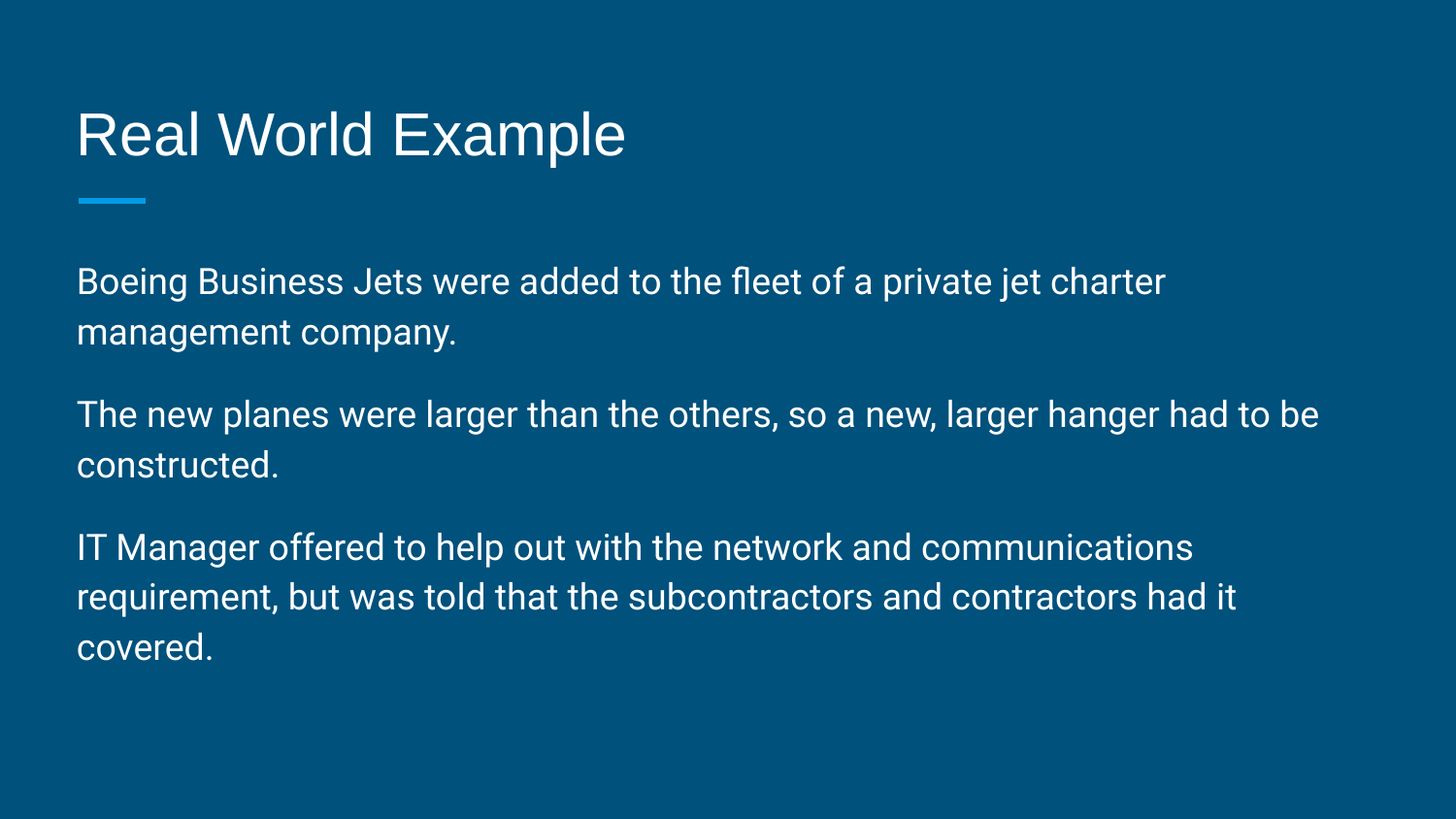

# Real World Example
Boeing Business Jets were added to the fleet of a private jet charter management company.
The new planes were larger than the others, so a new, larger hanger had to be constructed.
IT Manager offered to help out with the network and communications requirement, but was told that the subcontractors and contractors had it covered.